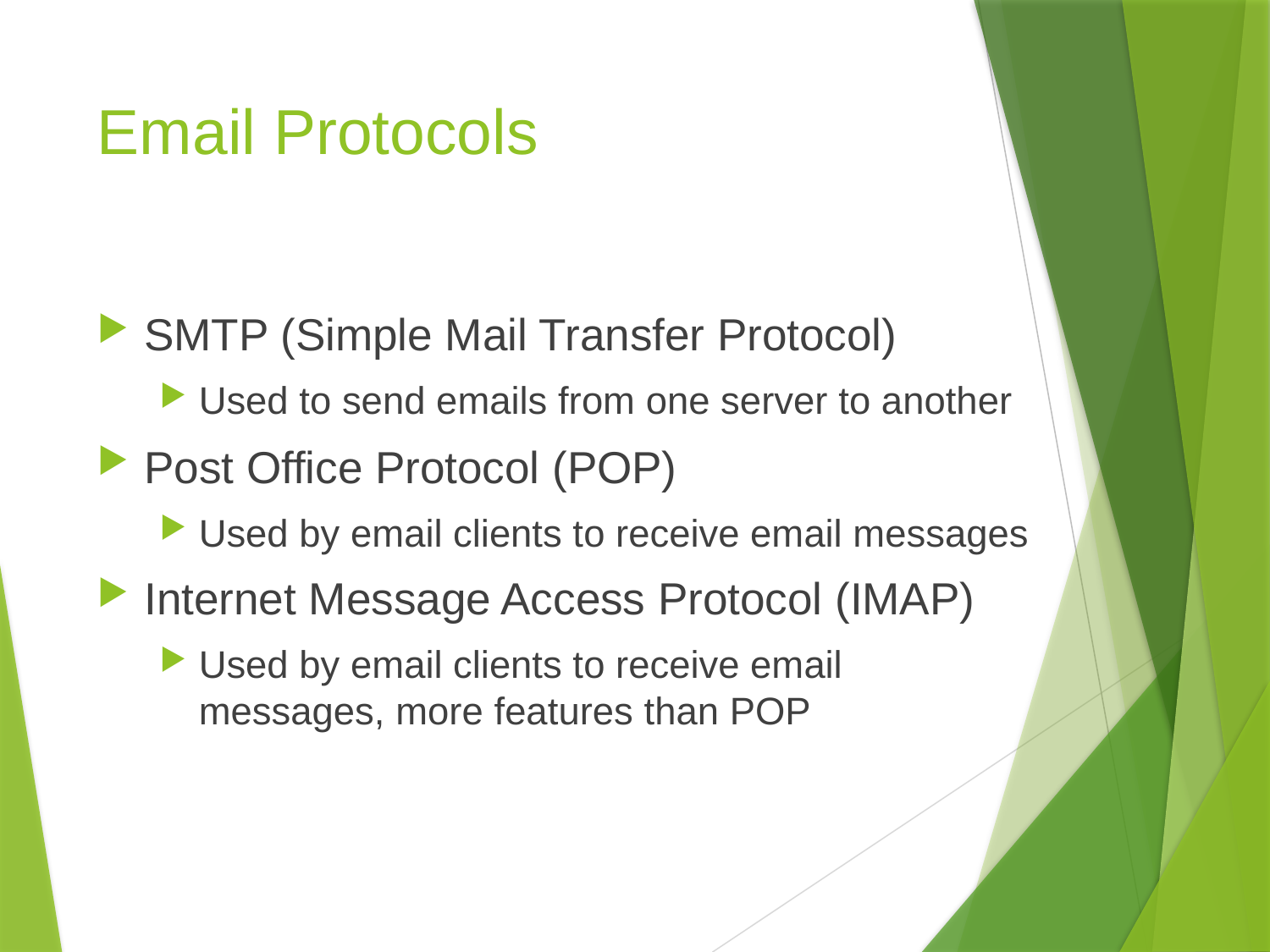

# Email Protocols
SMTP (Simple Mail Transfer Protocol)
Used to send emails from one server to another
Post Office Protocol (POP)
Used by email clients to receive email messages
Internet Message Access Protocol (IMAP)
Used by email clients to receive email messages, more features than POP